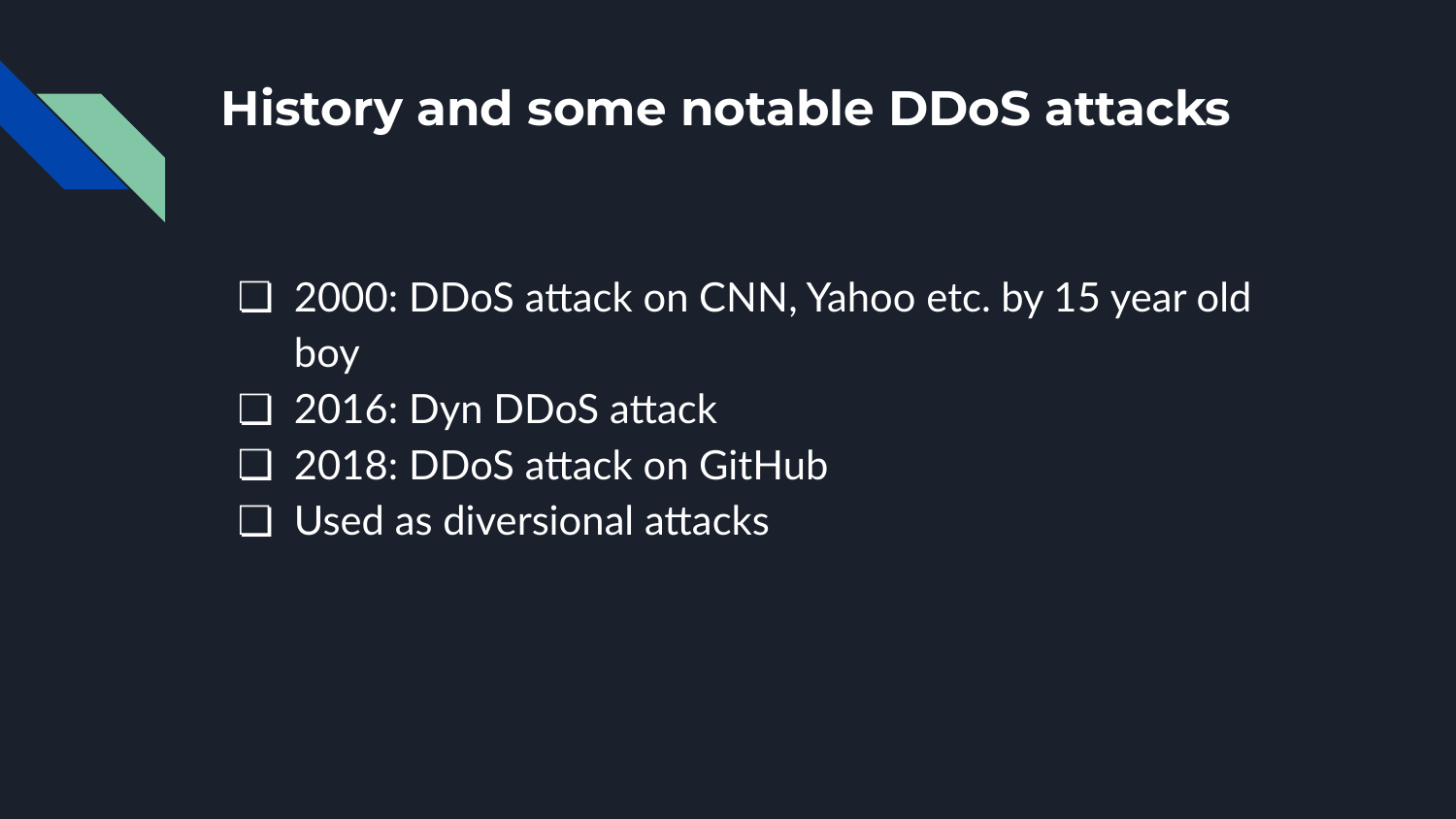

# History and some notable DDoS attacks
2000: DDoS attack on CNN, Yahoo etc. by 15 year old boy
2016: Dyn DDoS attack
2018: DDoS attack on GitHub
Used as diversional attacks